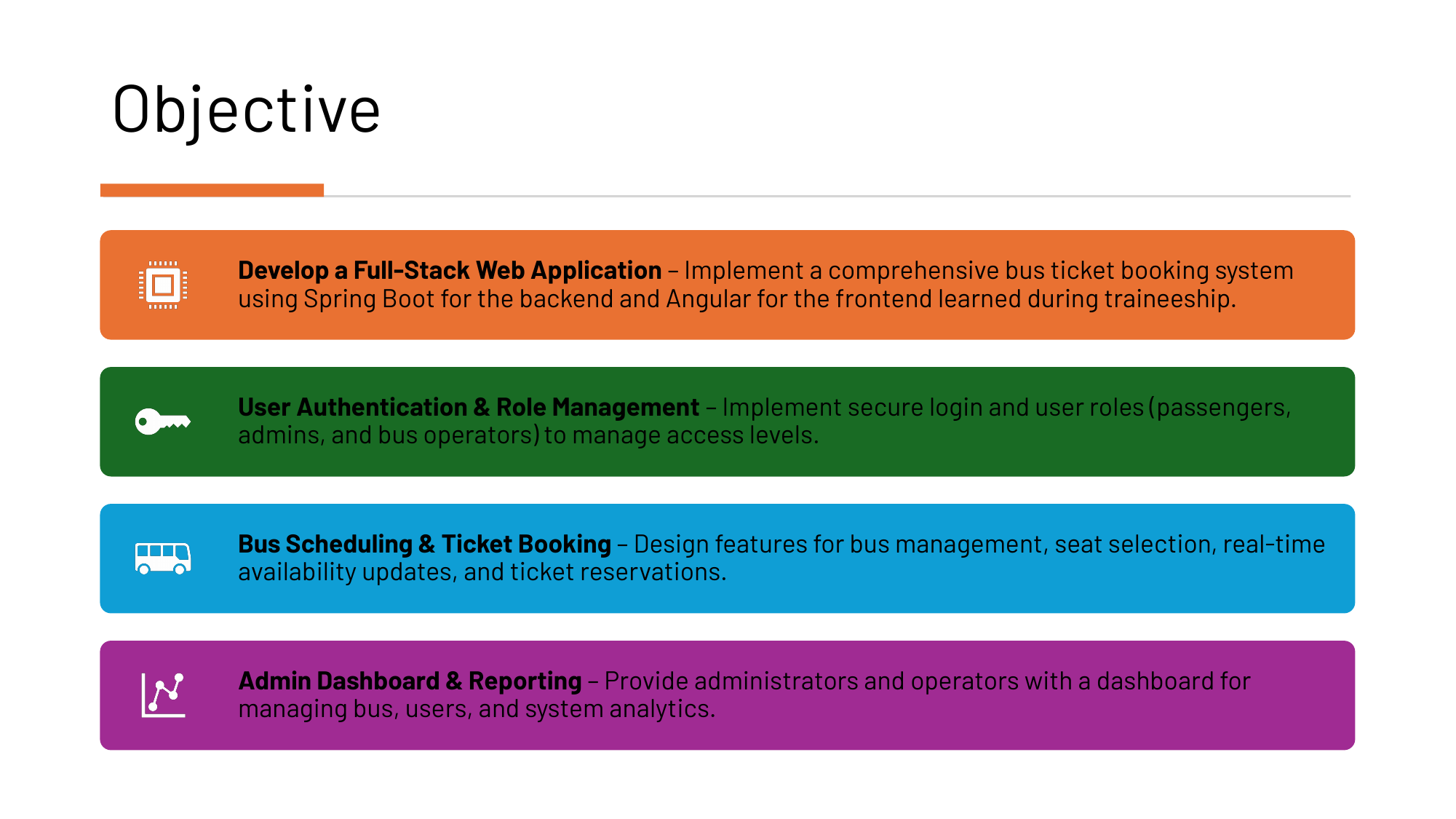

# Objective

Develop a Full-Stack Web Application – Implement a comprehensive bus ticket booking system using Spring Boot for the backend and Angular for the frontend learned during traineeship.
User Authentication & Role Management – Implement secure login and user roles (passengers, admins, and bus operators) to manage access levels.
Bus Scheduling & Ticket Booking – Design features for bus management, seat selection, real-time availability updates, and ticket reservations.
Admin Dashboard & Reporting – Provide administrators and operators with a dashboard for managing bus, users, and system analytics.